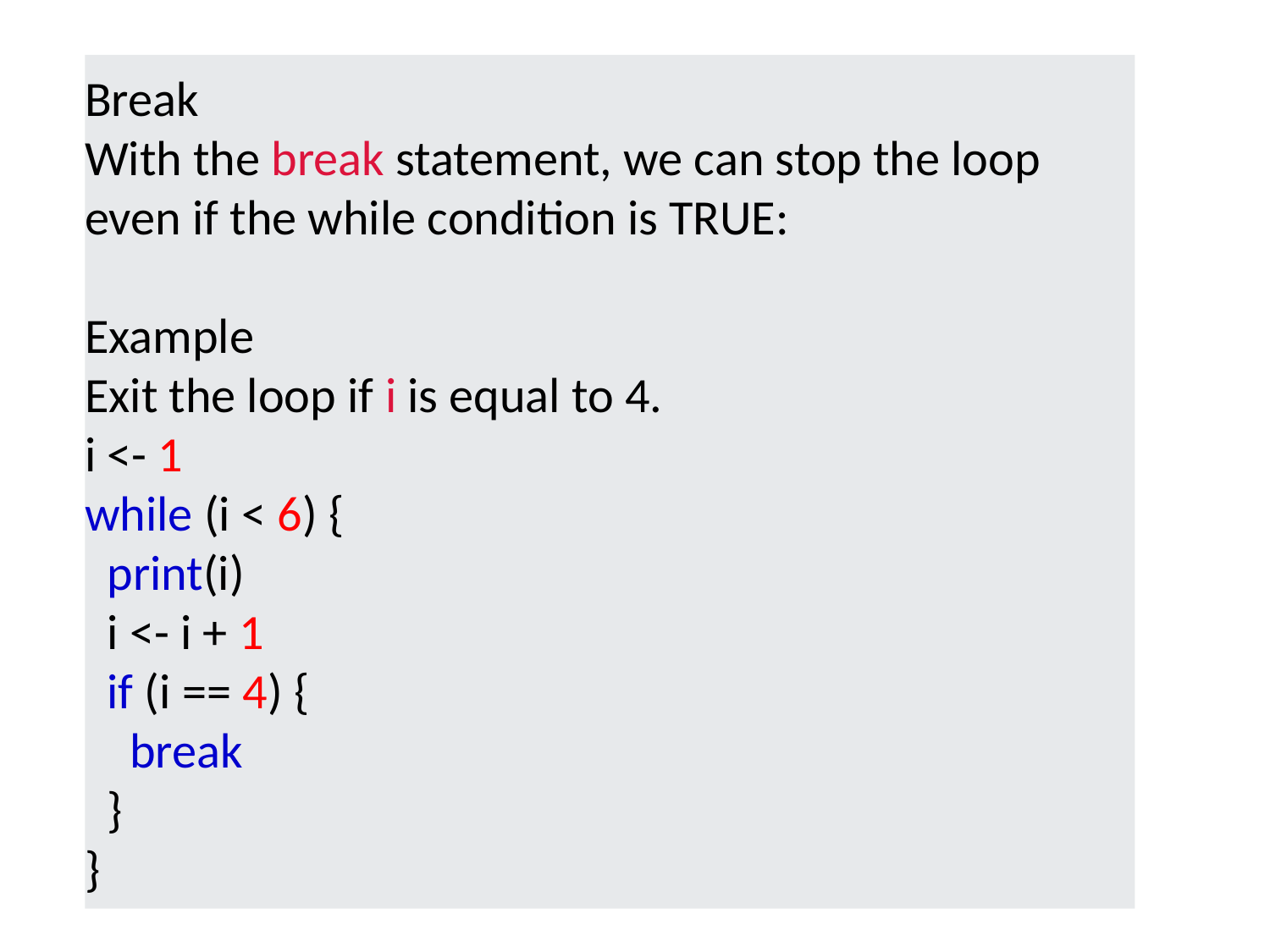

Break
With the break statement, we can stop the loop even if the while condition is TRUE:

Example
Exit the loop if i is equal to 4.
i <- 1
while (i < 6) {
  print(i)
  i <- i + 1
  if (i == 4) {
    break
  }
}